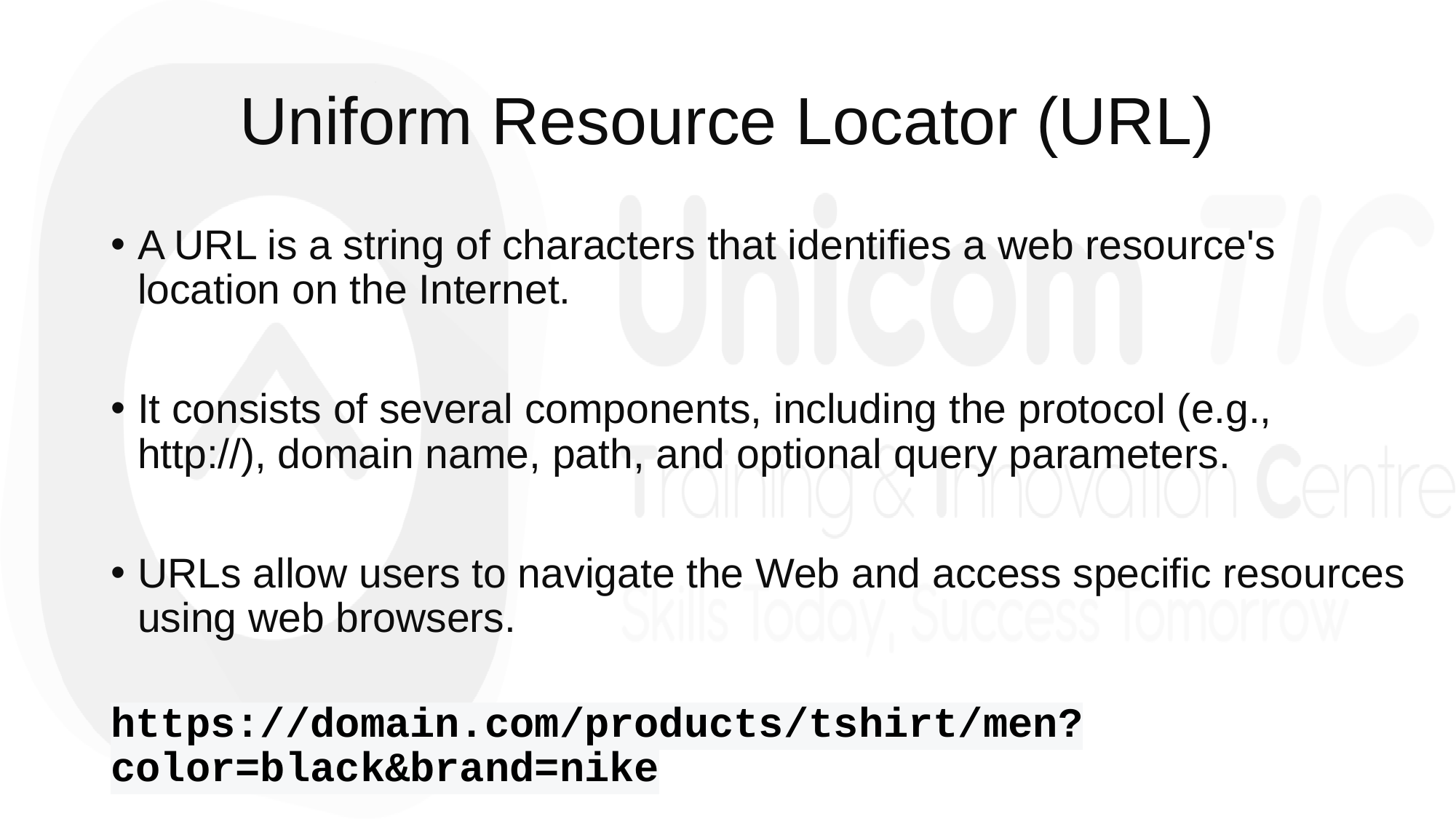

# Uniform Resource Locator (URL)
A URL is a string of characters that identifies a web resource's location on the Internet.

It consists of several components, including the protocol (e.g., http://), domain name, path, and optional query parameters.

URLs allow users to navigate the Web and access specific resources using web browsers.
https://domain.com/products/tshirt/men?color=black&brand=nike